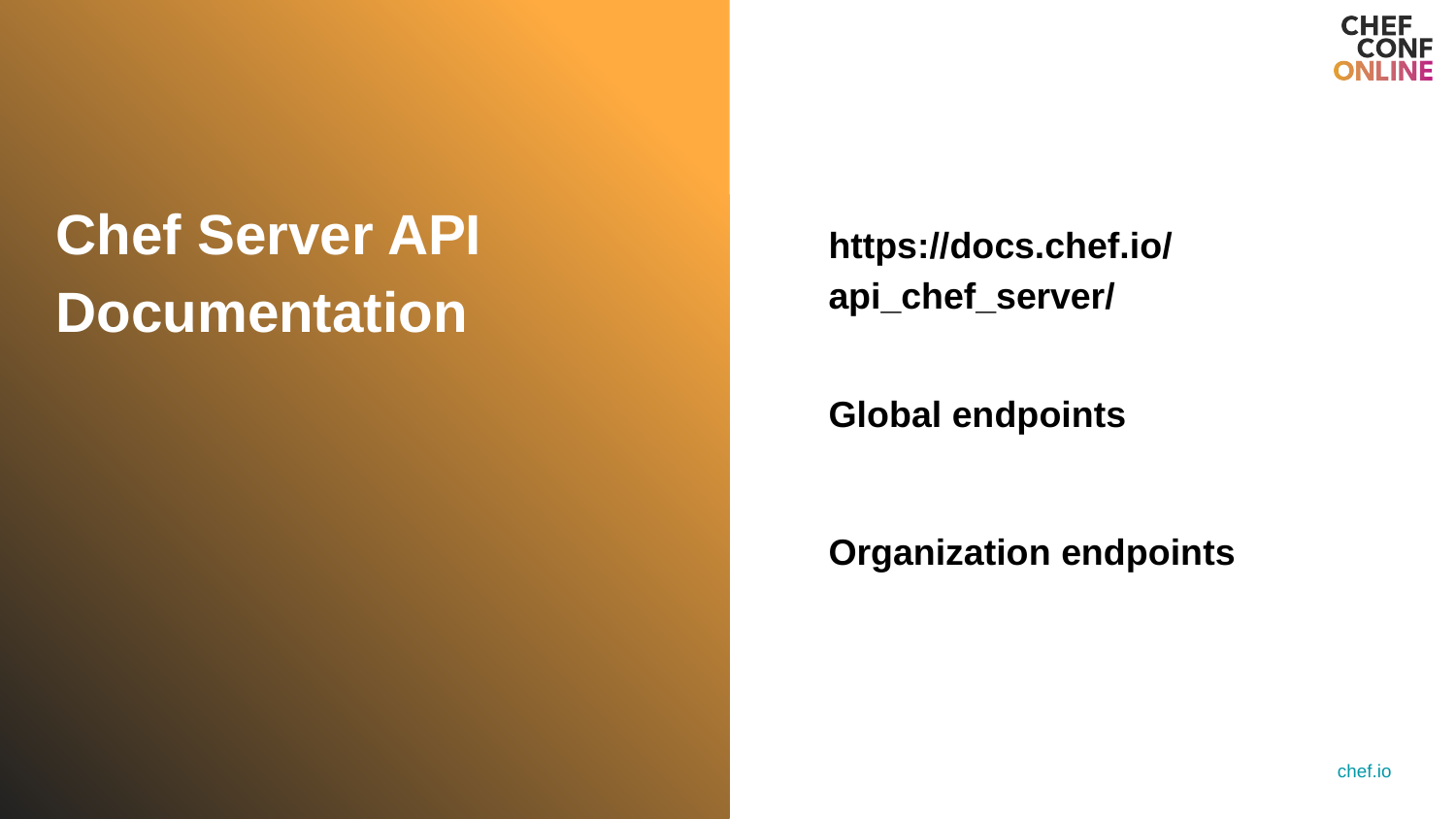

https://docs.chef.io/api_chef_server/
Chef Server API Documentation
Global endpoints

Organization endpoints